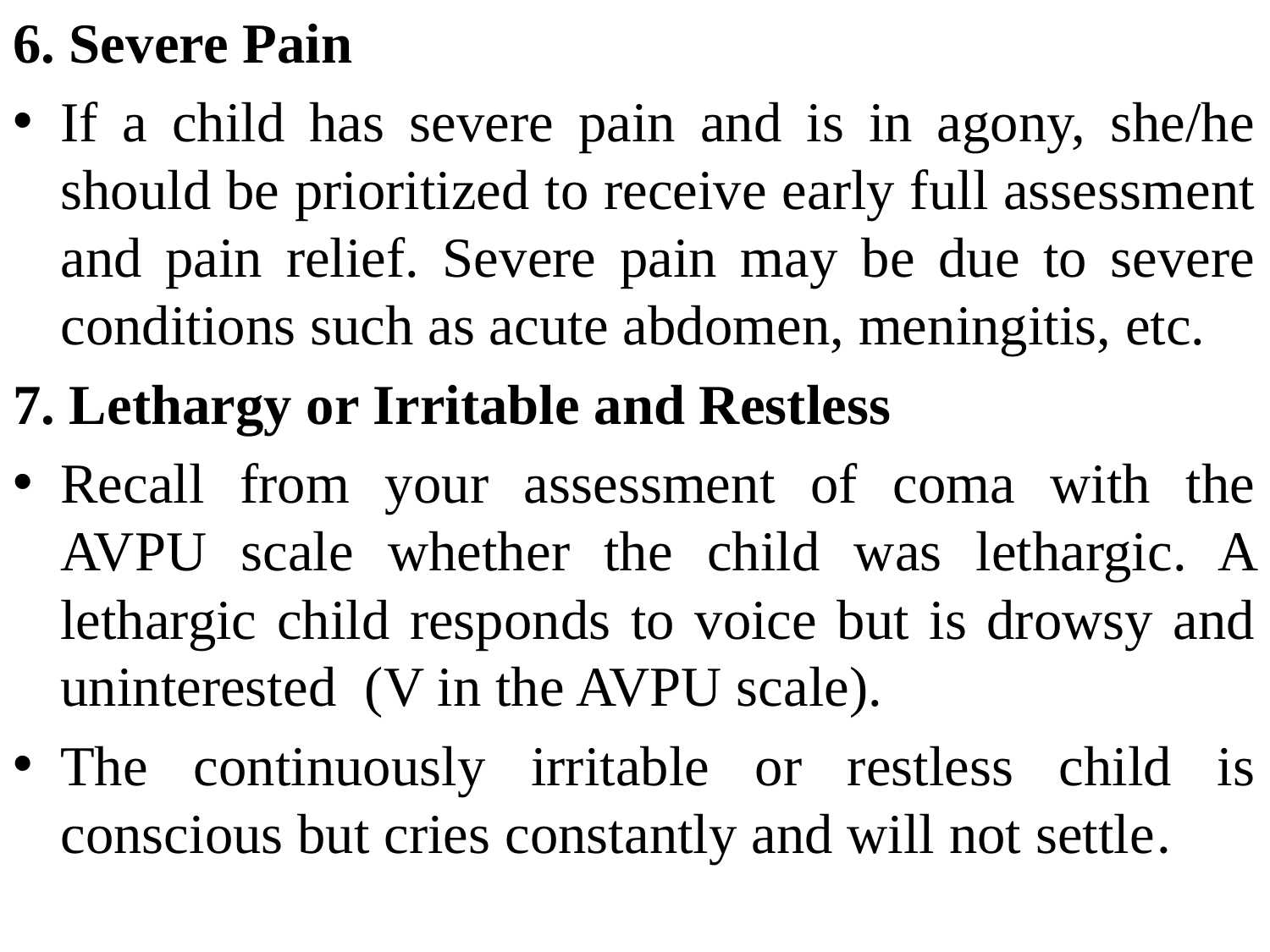

6. Severe Pain
If a child has severe pain and is in agony, she/he should be prioritized to receive early full assessment and pain relief. Severe pain may be due to severe conditions such as acute abdomen, meningitis, etc.
7. Lethargy or Irritable and Restless
Recall from your assessment of coma with the AVPU scale whether the child was lethargic. A lethargic child responds to voice but is drowsy and uninterested  (V in the AVPU scale).
The continuously irritable or restless child is conscious but cries constantly and will not settle.
#